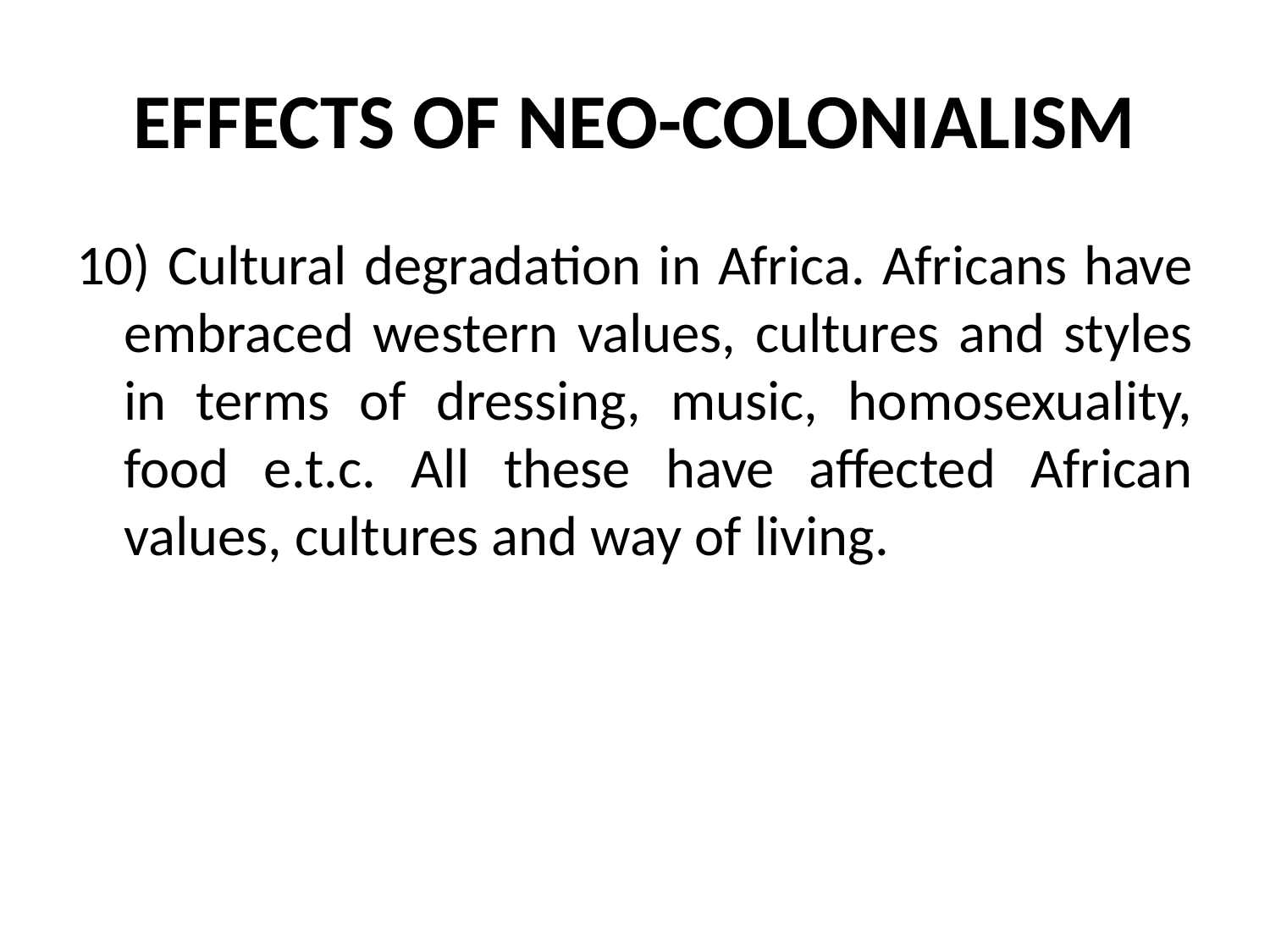

# EFFECTS OF NEO-COLONIALISM
10) Cultural degradation in Africa. Africans have embraced western values, cultures and styles in terms of dressing, music, homosexuality, food e.t.c. All these have affected African values, cultures and way of living.